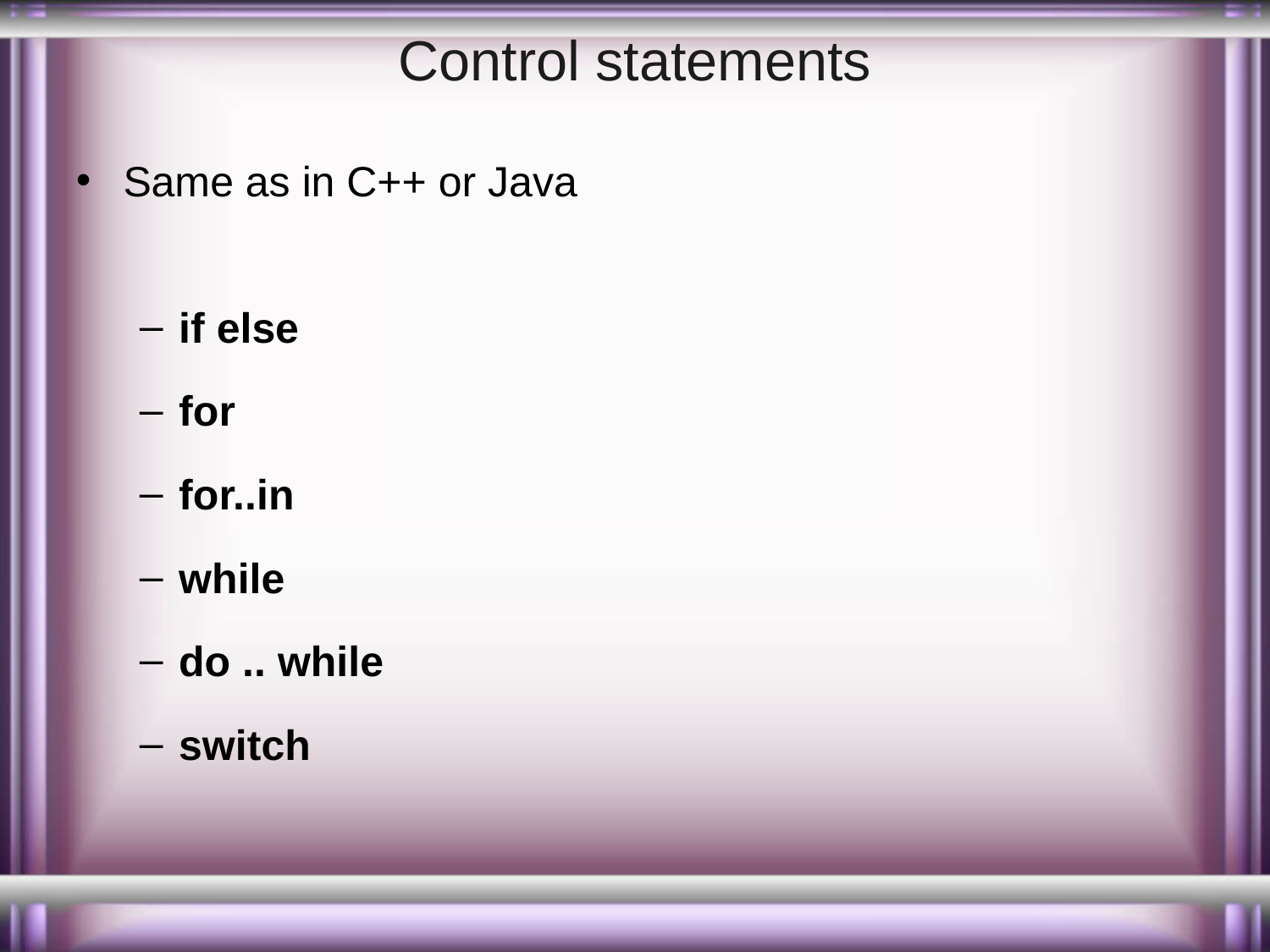

Control statements
Same as in C++ or Java

if else
for
for..in
while
do .. while
switch